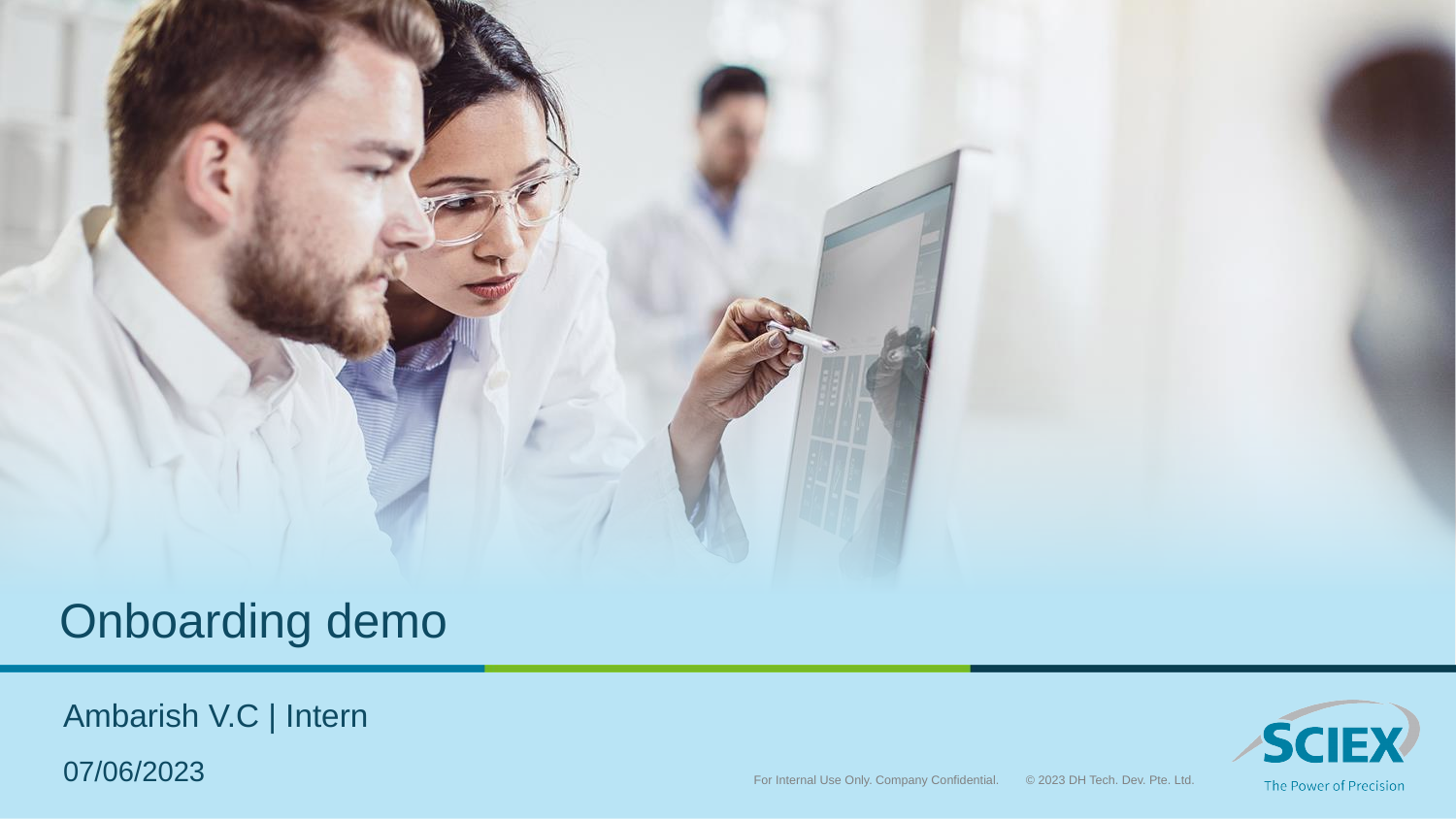

# Onboarding demo
Ambarish V.C | Intern
07/06/2023